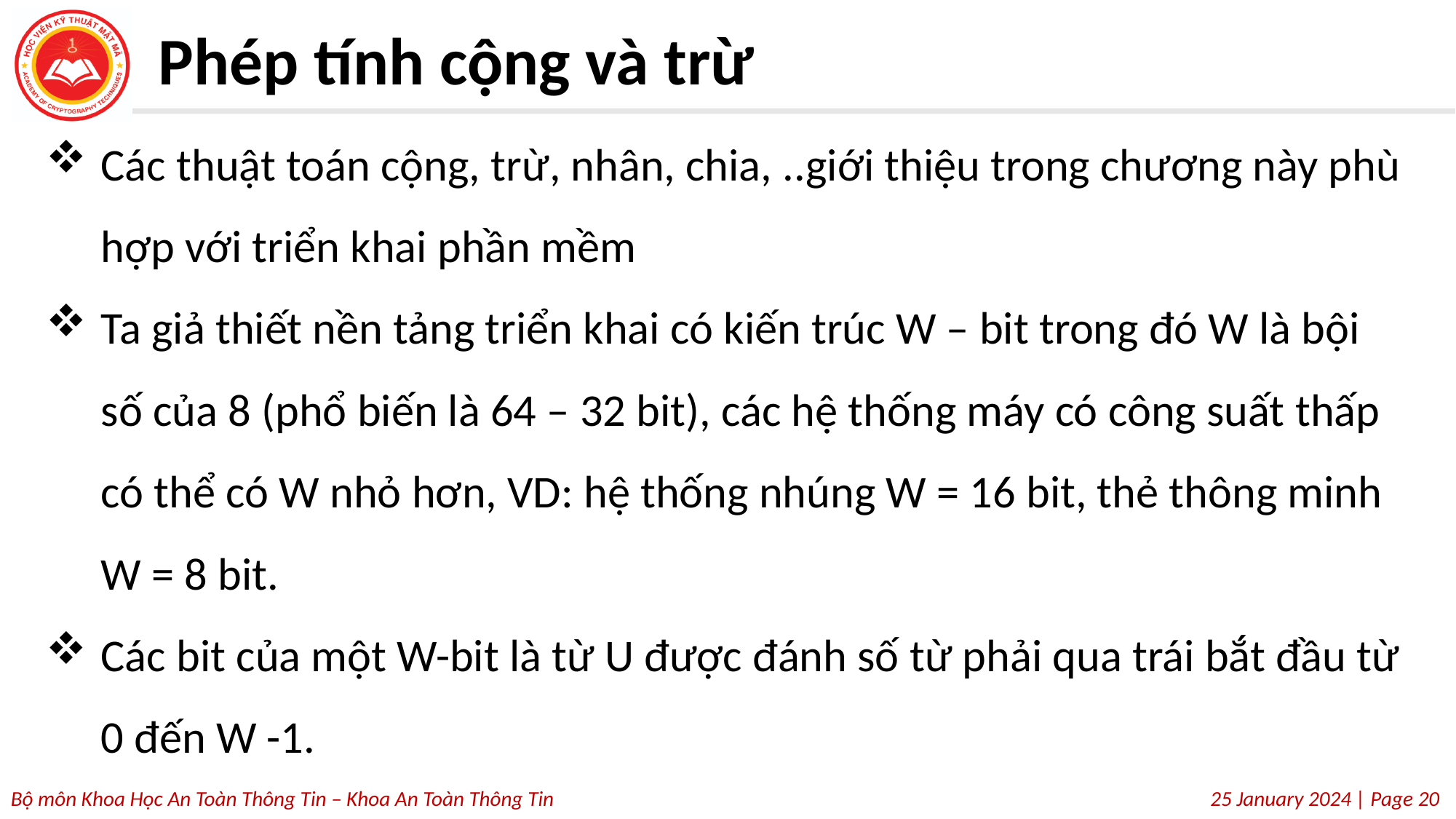

# Phép tính cộng và trừ
Các thuật toán cộng, trừ, nhân, chia, ..giới thiệu trong chương này phù hợp với triển khai phần mềm
Ta giả thiết nền tảng triển khai có kiến trúc W – bit trong đó W là bội số của 8 (phổ biến là 64 – 32 bit), các hệ thống máy có công suất thấp có thể có W nhỏ hơn, VD: hệ thống nhúng W = 16 bit, thẻ thông minh W = 8 bit.
Các bit của một W-bit là từ U được đánh số từ phải qua trái bắt đầu từ 0 đến W -1.